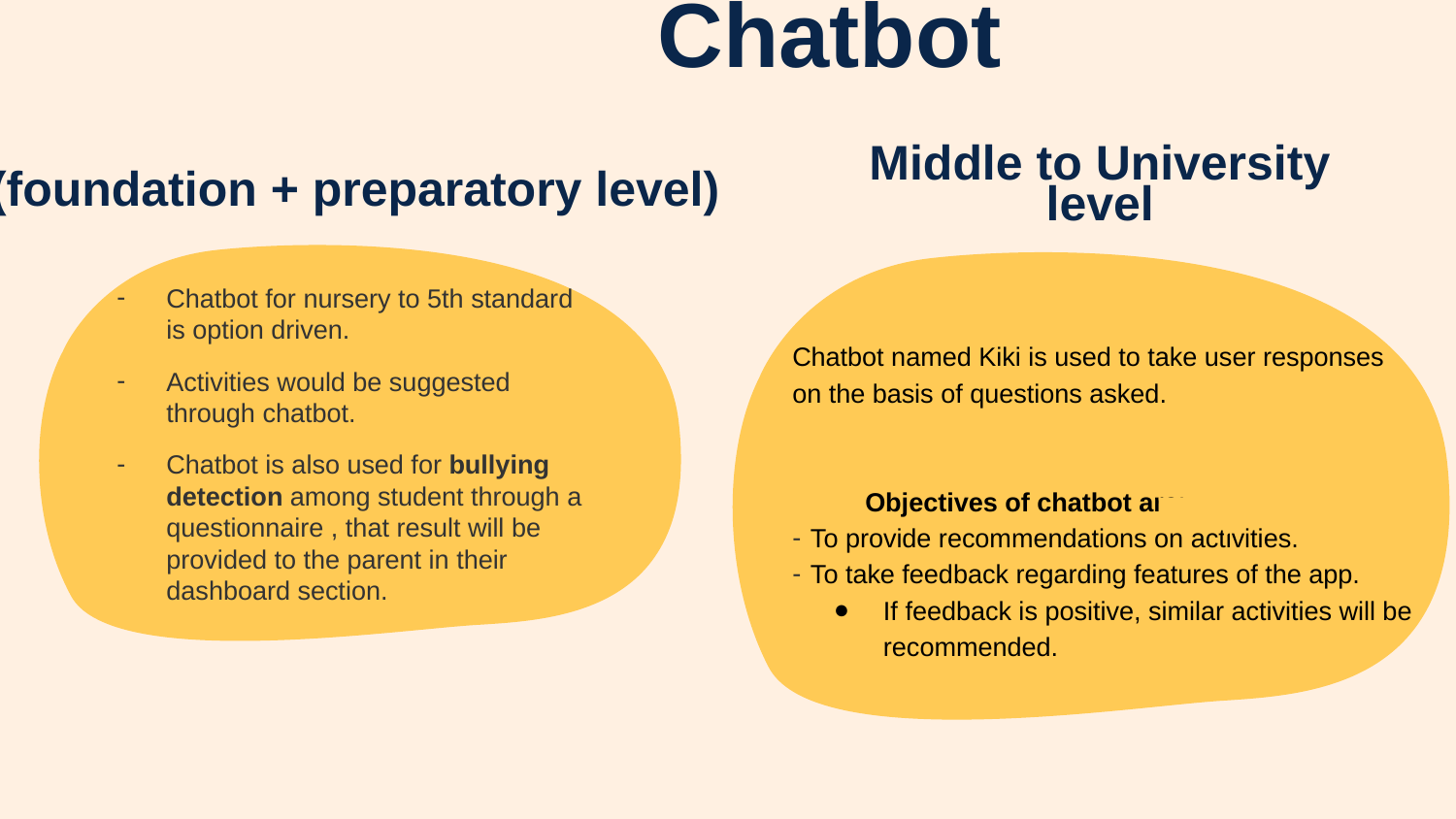

Chatbot
Middle to University level
# (foundation + preparatory level)

Chatbot named Kiki is used to take user responses
on the basis of questions asked.

Objectives of chatbot are:
To provide recommendations on activities.
To take feedback regarding features of the app.
If feedback is positive, similar activities will be recommended.
Chatbot for nursery to 5th standard is option driven.
Activities would be suggested through chatbot.
Chatbot is also used for bullying detection among student through a questionnaire , that result will be provided to the parent in their dashboard section.